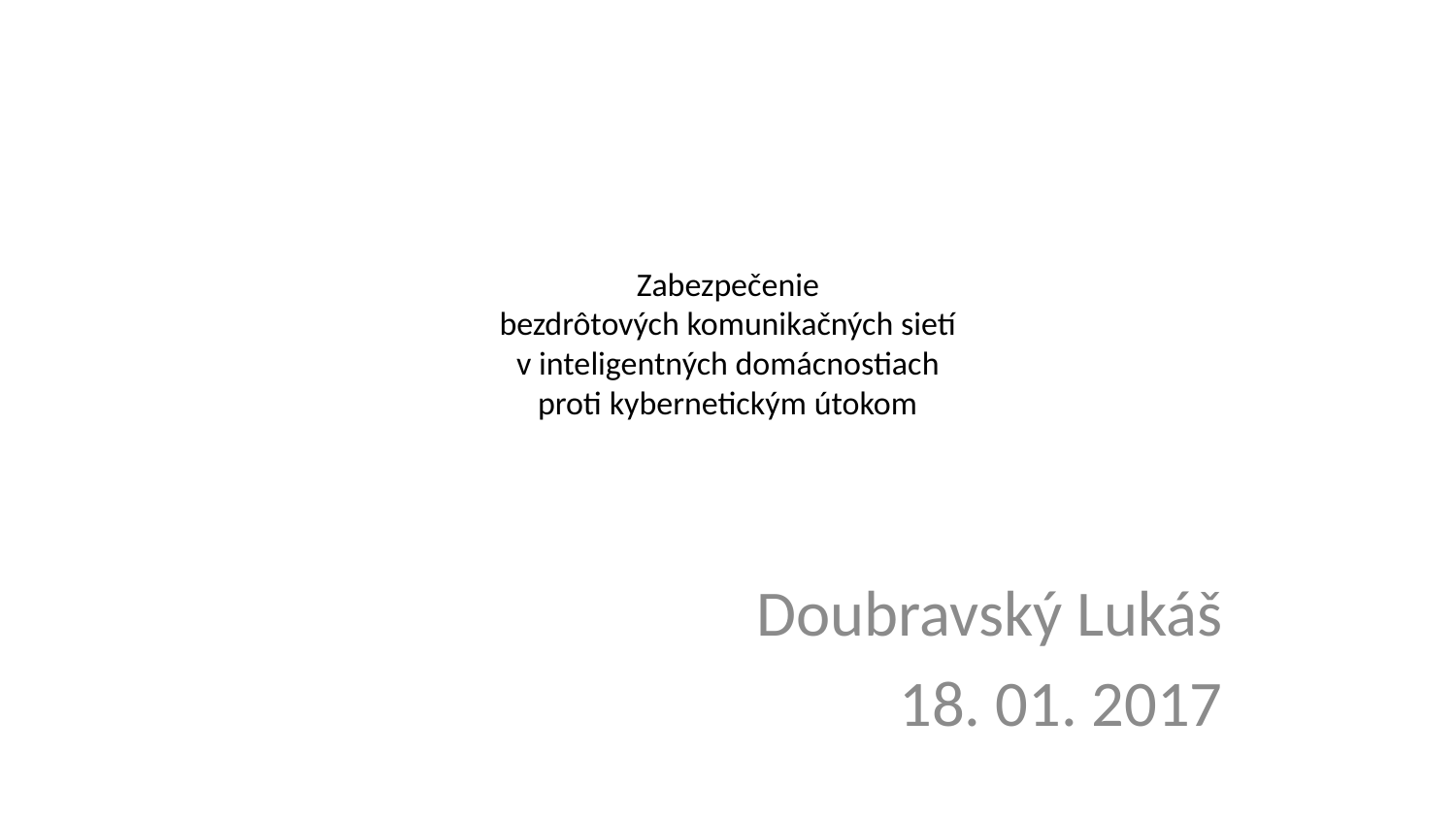

# Zabezpečenie bezdrôtových komunikačných sietí v inteligentných domácnostiach proti kybernetickým útokom
Doubravský Lukáš
18. 01. 2017